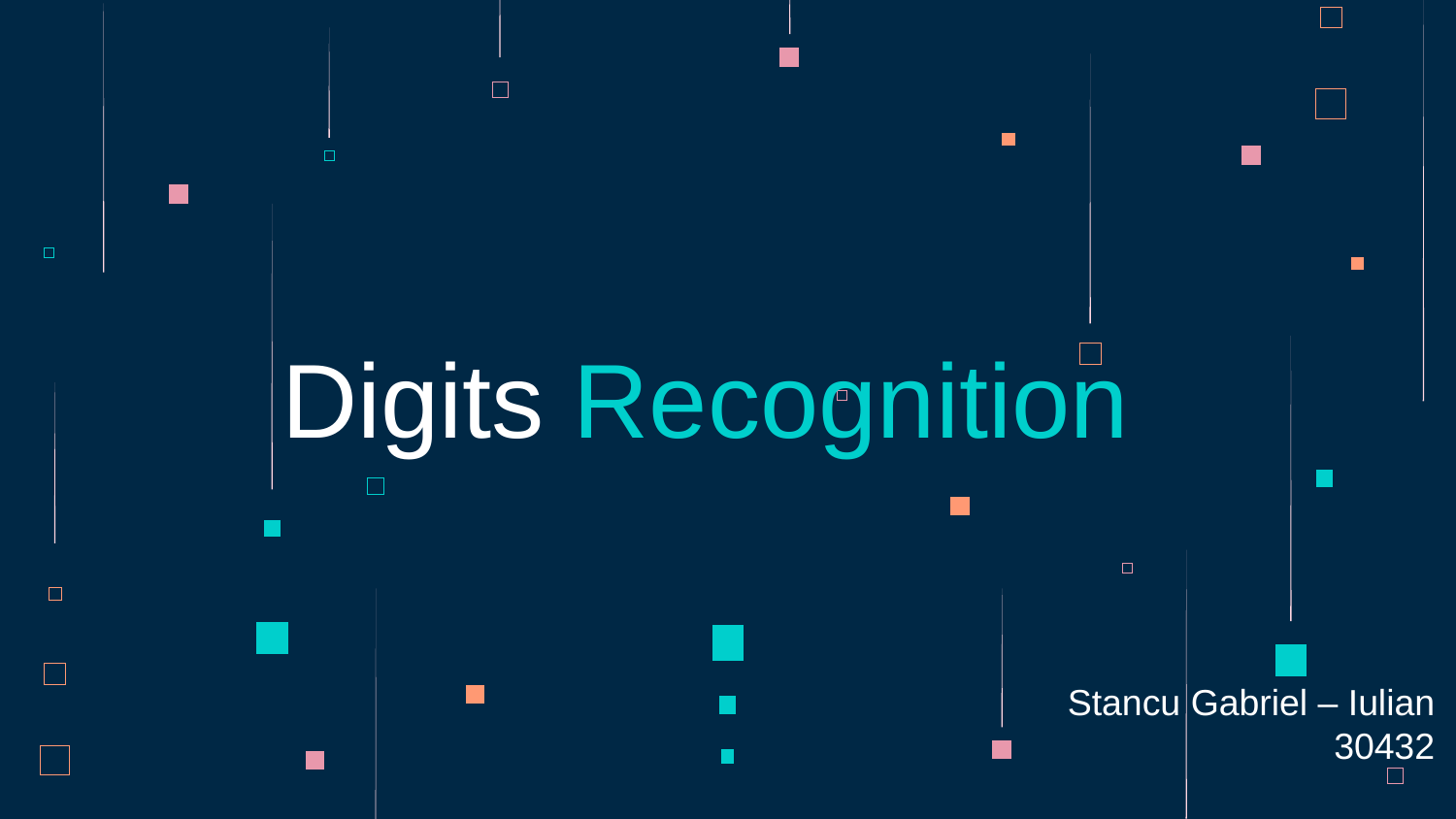

# Digits Recognition

Stancu Gabriel – Iulian
30432